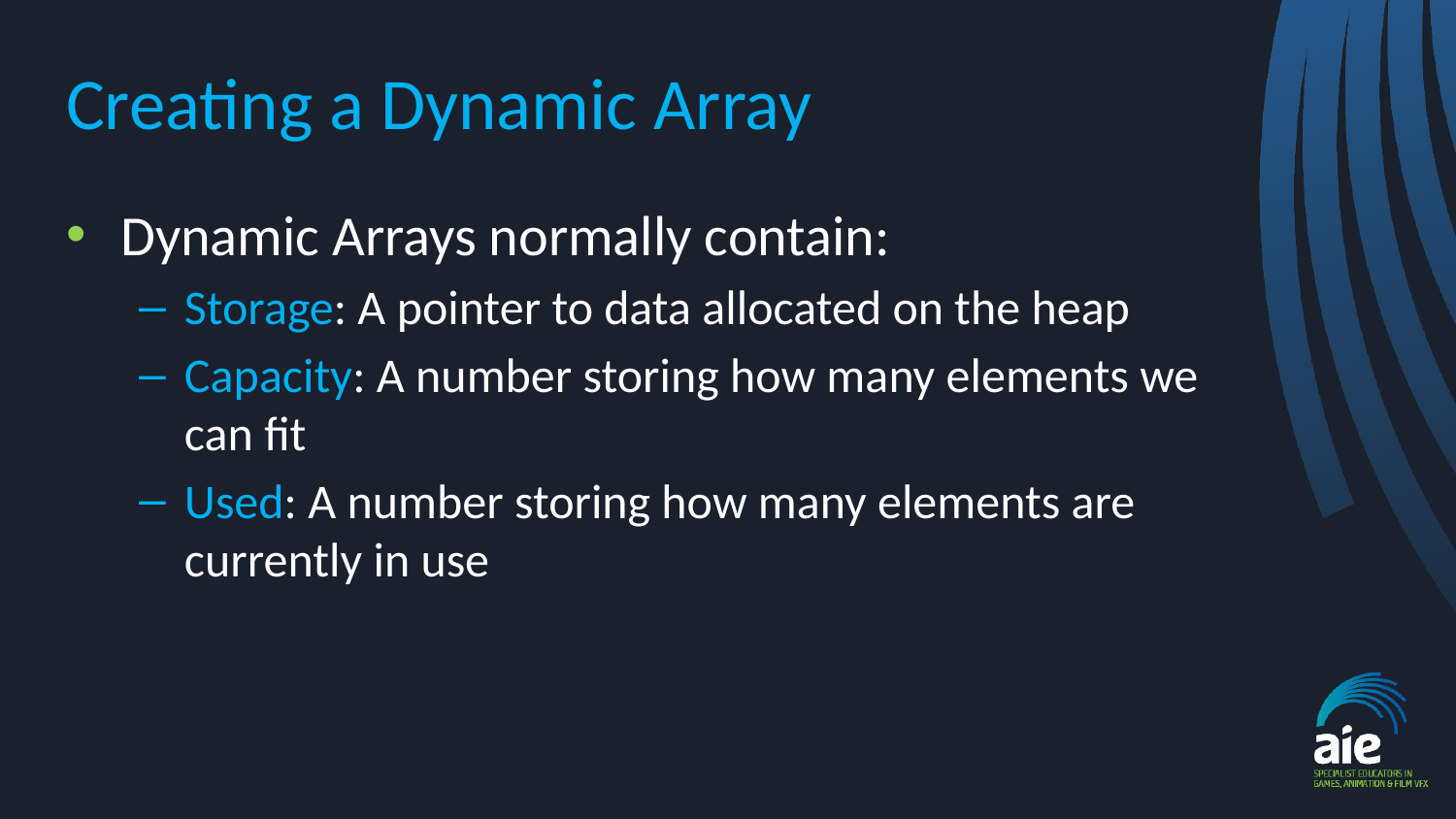

# Creating a Dynamic Array
Dynamic Arrays normally contain:
Storage: A pointer to data allocated on the heap
Capacity: A number storing how many elements we can fit
Used: A number storing how many elements are currently in use